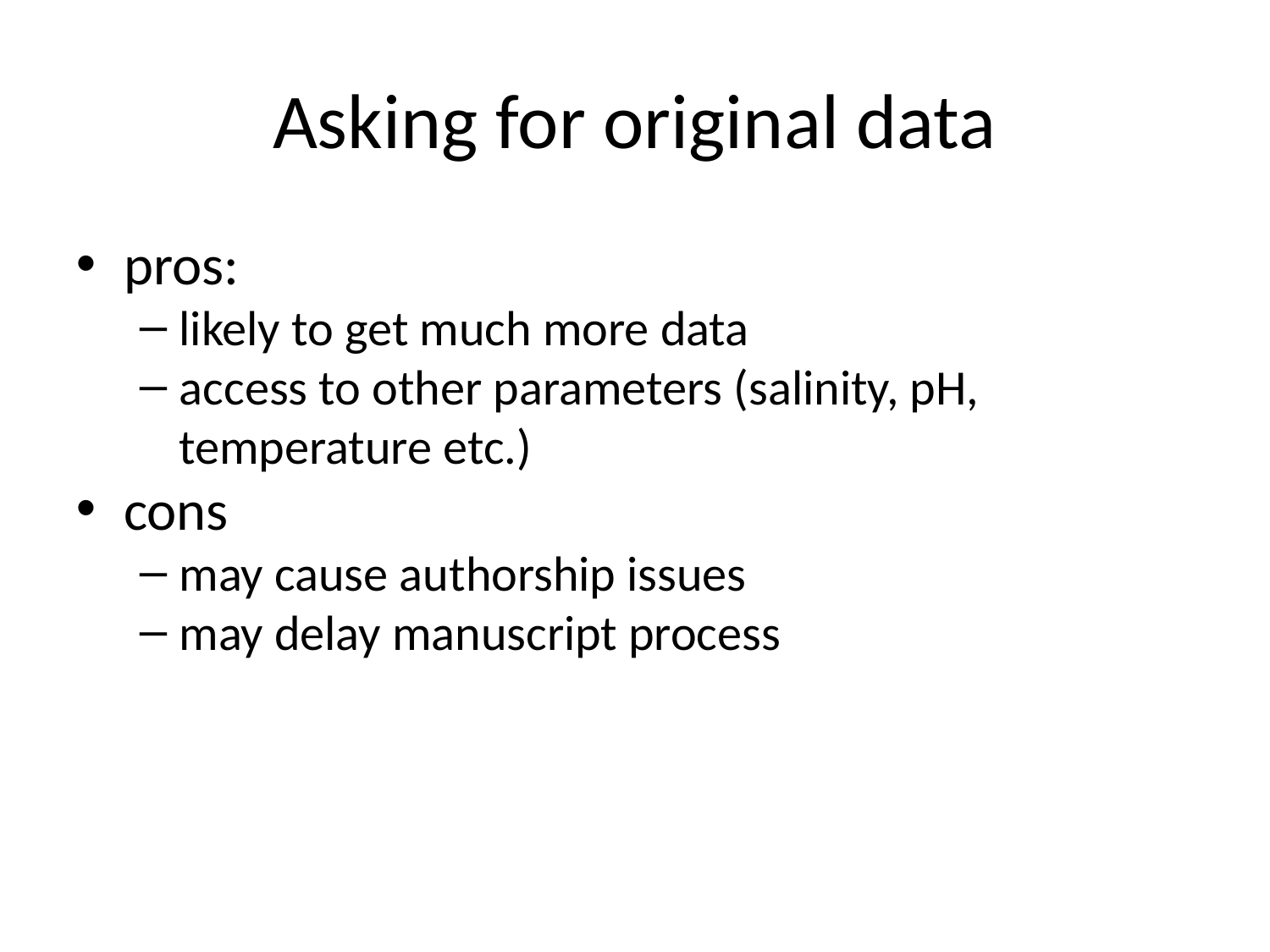

Asking for original data
pros:
likely to get much more data
access to other parameters (salinity, pH, temperature etc.)
cons
may cause authorship issues
may delay manuscript process